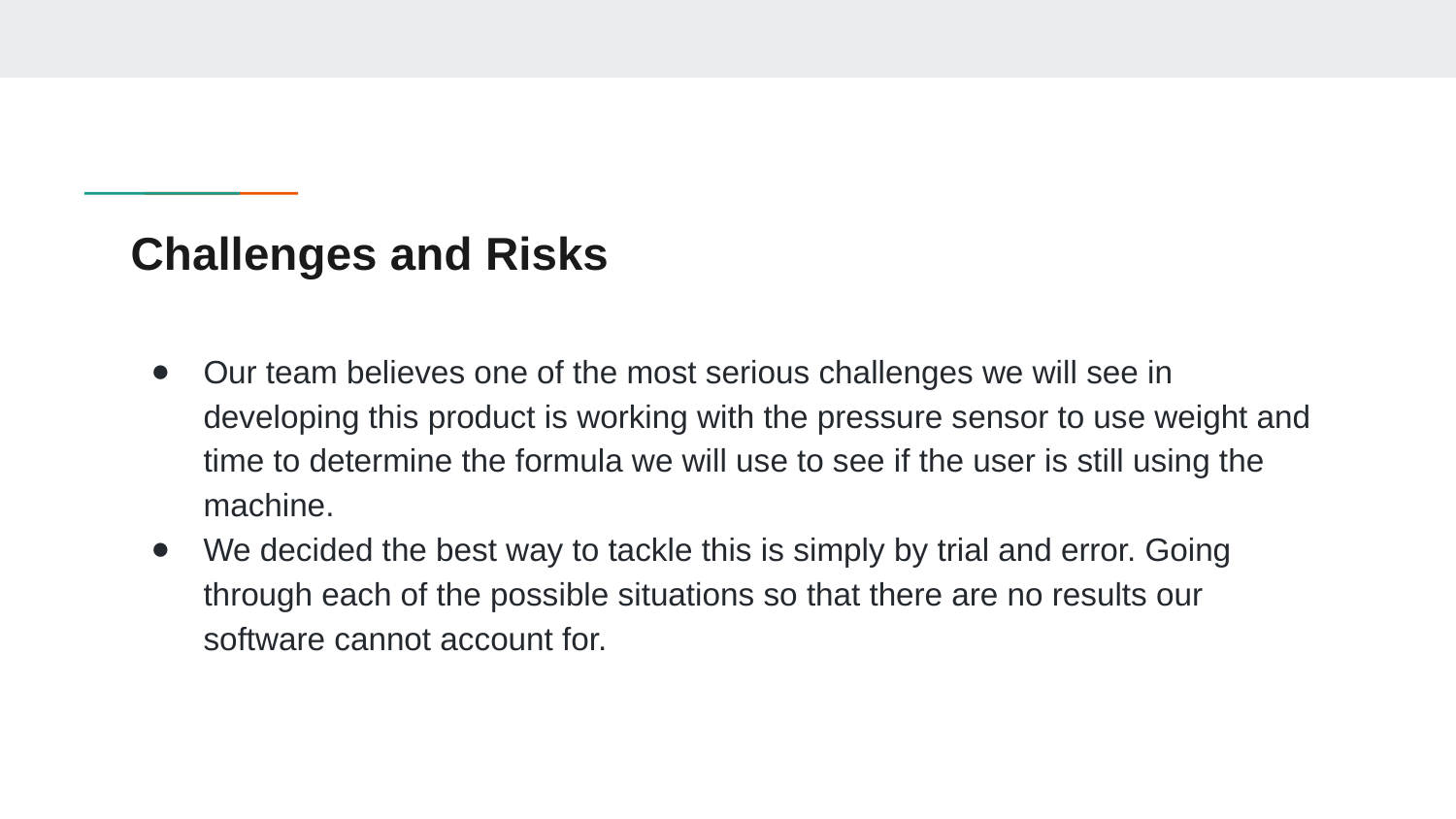

# Challenges and Risks
Our team believes one of the most serious challenges we will see in developing this product is working with the pressure sensor to use weight and time to determine the formula we will use to see if the user is still using the machine.
We decided the best way to tackle this is simply by trial and error. Going through each of the possible situations so that there are no results our software cannot account for.